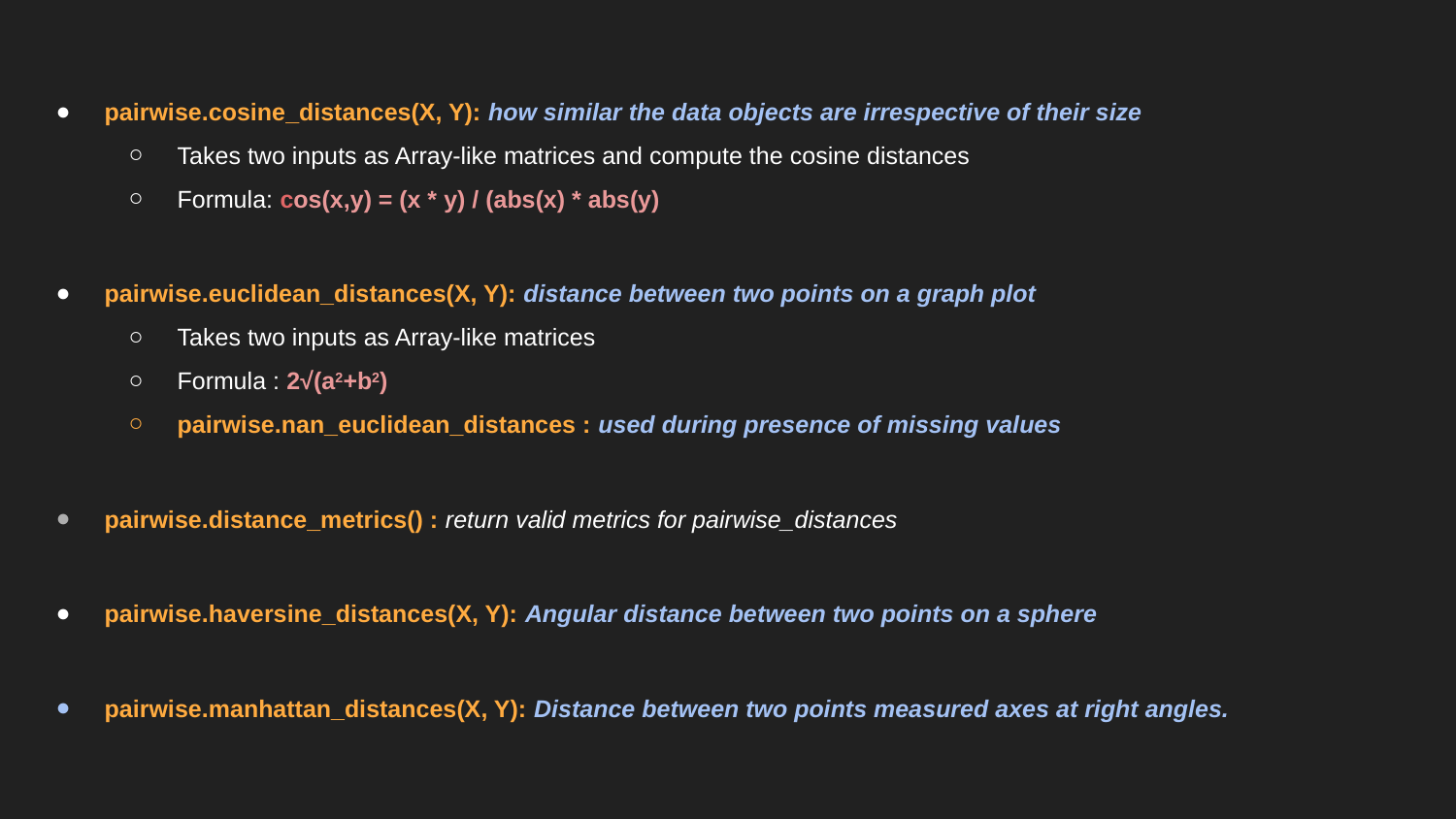

pairwise.cosine_distances(X, Y): how similar the data objects are irrespective of their size
Takes two inputs as Array-like matrices and compute the cosine distances
Formula: cos(x,y) = (x * y) / (abs(x) * abs(y)

pairwise.euclidean_distances(X, Y): distance between two points on a graph plot
Takes two inputs as Array-like matrices
Formula : 2√(a2+b2)
pairwise.nan_euclidean_distances : used during presence of missing values

pairwise.distance_metrics() : return valid metrics for pairwise_distances

pairwise.haversine_distances(X, Y): Angular distance between two points on a sphere

pairwise.manhattan_distances(X, Y): Distance between two points measured axes at right angles.